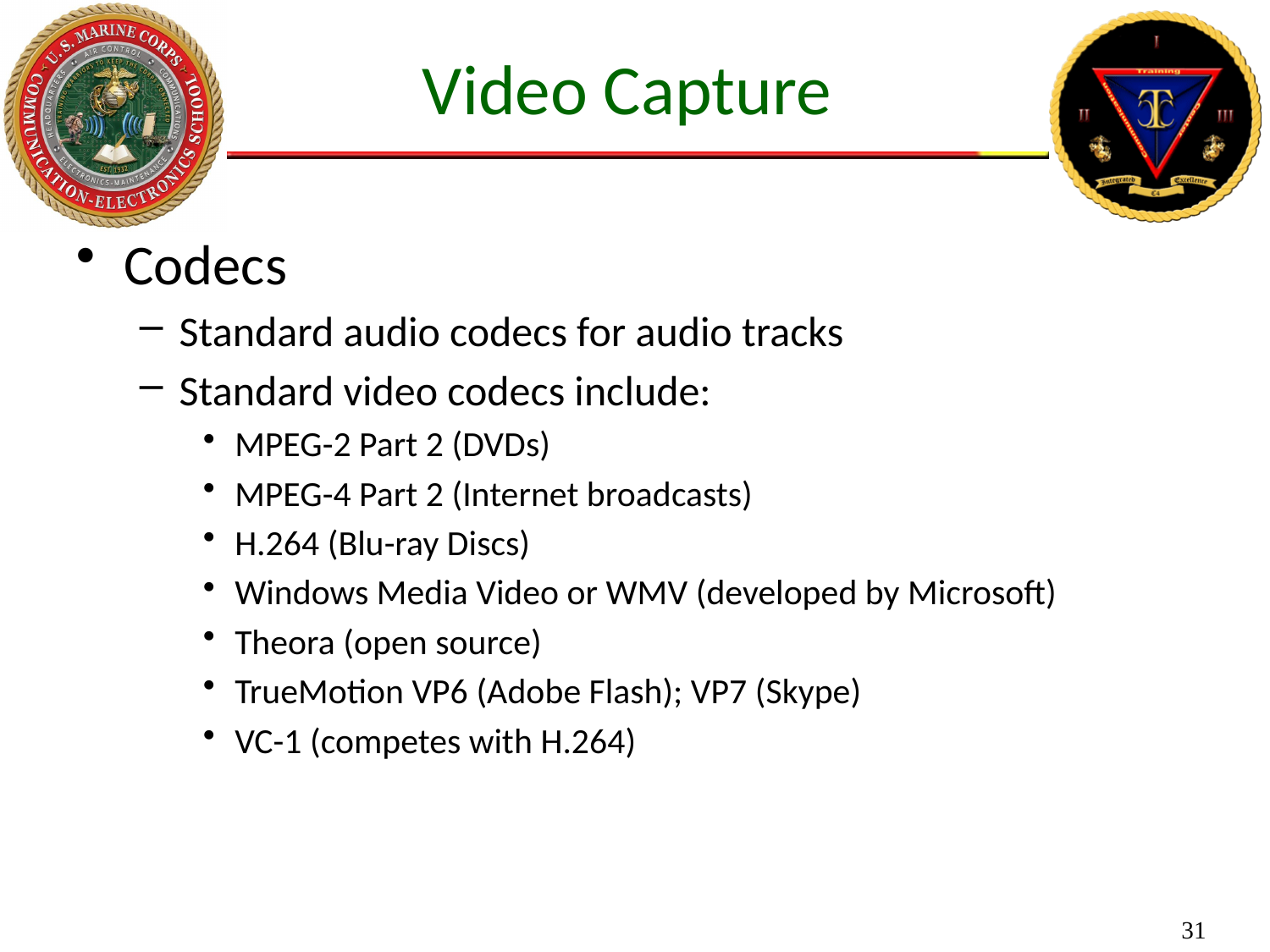

# Video Capture
Codecs
Standard audio codecs for audio tracks
Standard video codecs include:
MPEG-2 Part 2 (DVDs)
MPEG-4 Part 2 (Internet broadcasts)
H.264 (Blu-ray Discs)
Windows Media Video or WMV (developed by Microsoft)
Theora (open source)
TrueMotion VP6 (Adobe Flash); VP7 (Skype)
VC-1 (competes with H.264)